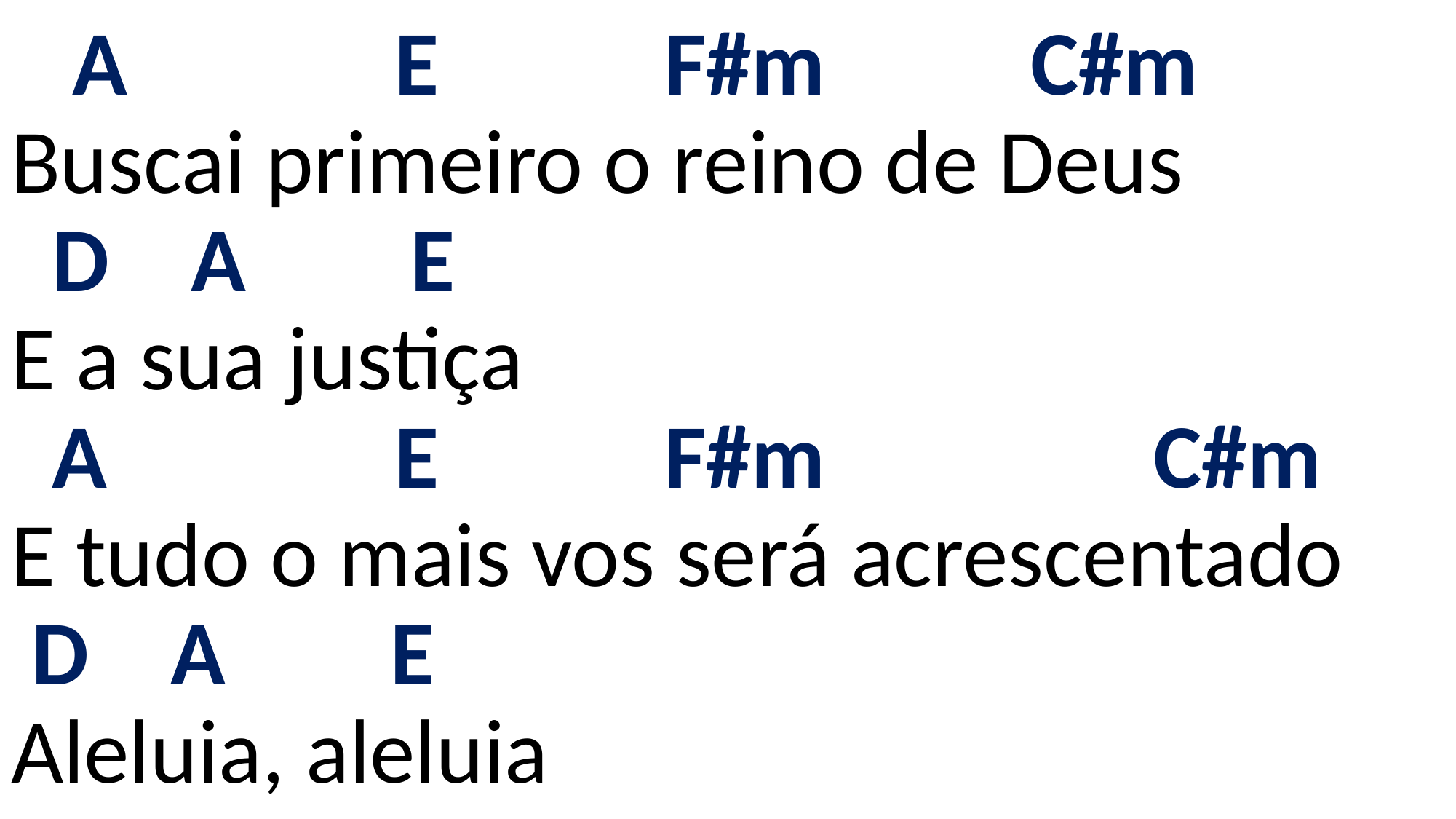

# A             E           F#m          C#m Buscai primeiro o reino de Deus D    A        E E a sua justiça A              E           F#m                C#m E tudo o mais vos será acrescentado D    A        E Aleluia, aleluia